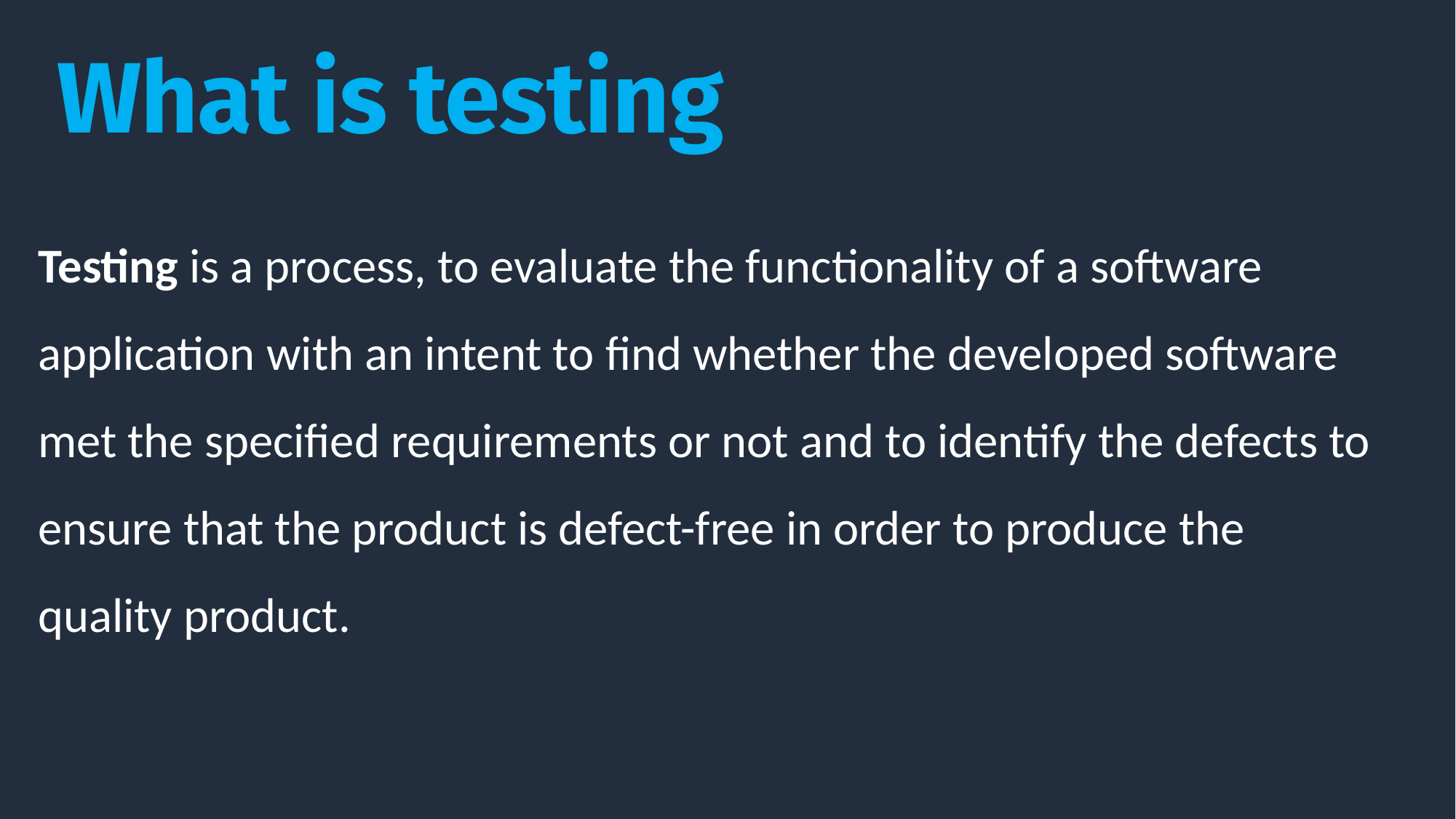

What is testing
Testing is a process, to evaluate the functionality of a software application with an intent to find whether the developed software met the specified requirements or not and to identify the defects to ensure that the product is defect-free in order to produce the quality product.